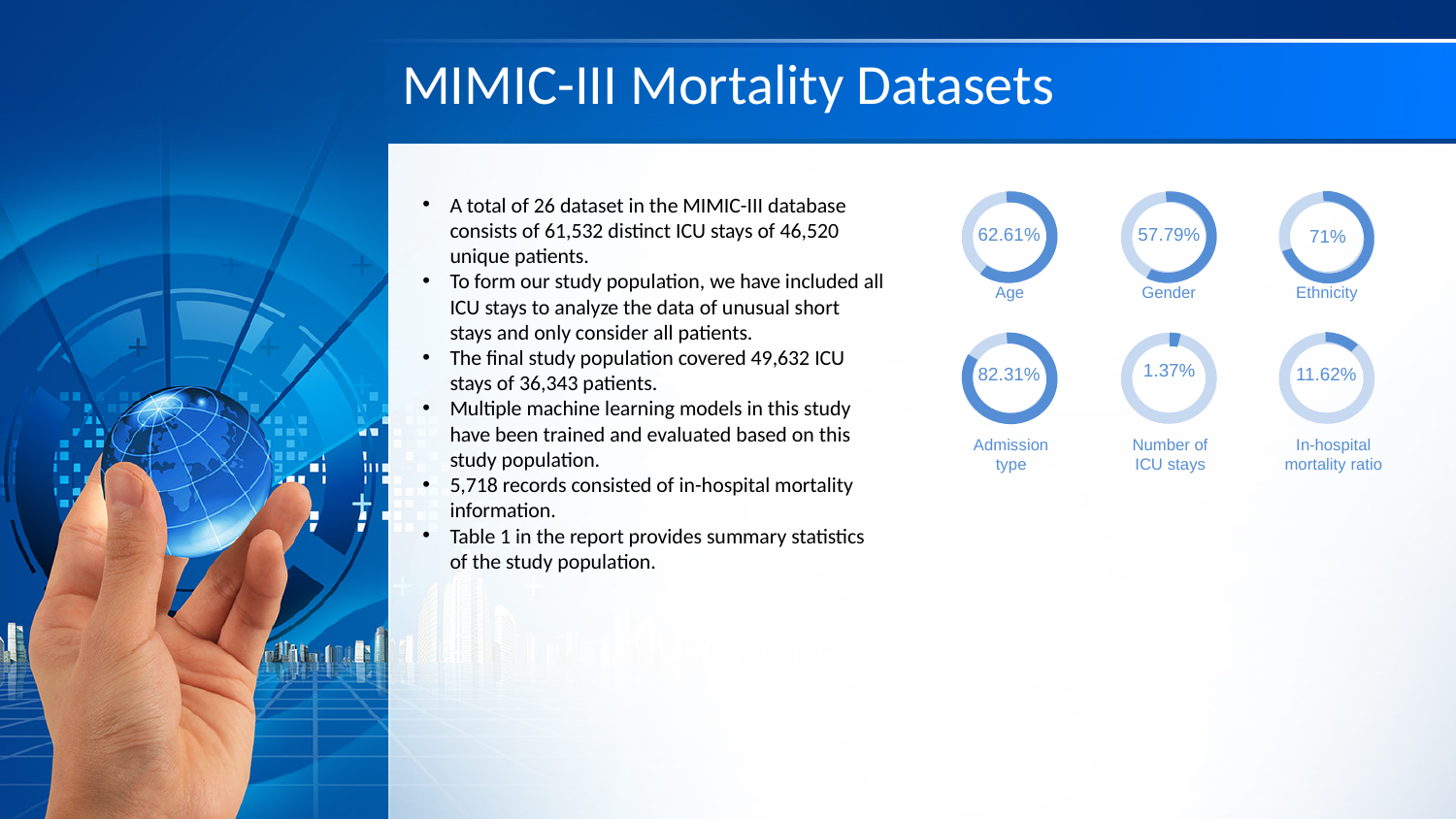

# MIMIC-III Mortality Datasets
A total of 26 dataset in the MIMIC-III database consists of 61,532 distinct ICU stays of 46,520 unique patients.
To form our study population, we have included all ICU stays to analyze the data of unusual short stays and only consider all patients.
The final study population covered 49,632 ICU stays of 36,343 patients.
Multiple machine learning models in this study have been trained and evaluated based on this study population.
5,718 records consisted of in-hospital mortality information.
Table 1 in the report provides summary statistics of the study population.

Ethnicity

62.61%
Age

Gender

Number of ICU stays

In-hospital mortality ratio

Admission type
57.79%
71%
1.37%
11.62%
82.31%